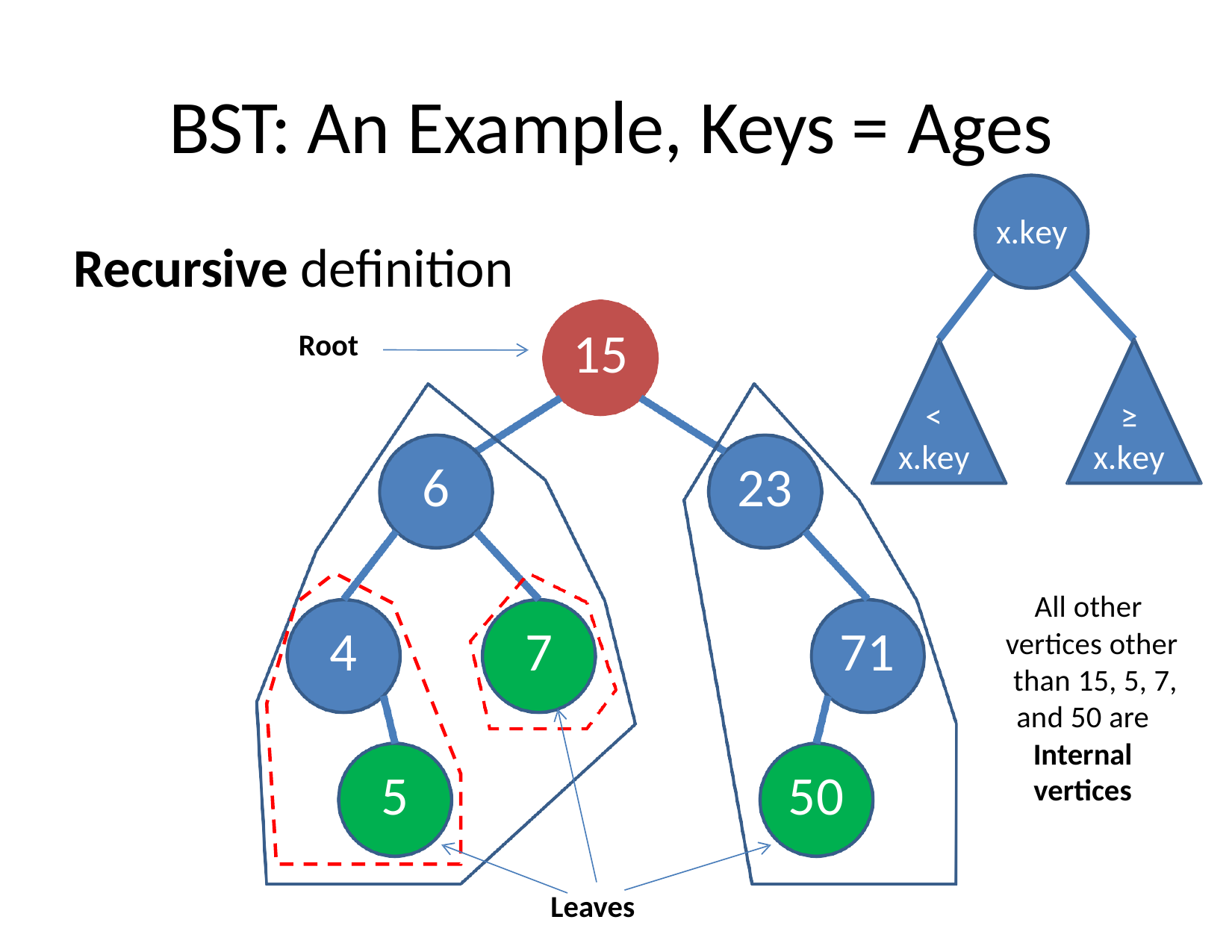

# BST: An Example, Keys = Ages

x.key
Recursive definition
Root

15

<
x.key
≥
x.key
6
23

All other  vertices other  than 15, 5, 7,
and 50 are
Internal vertices
4
7
71

5
50

Leaves